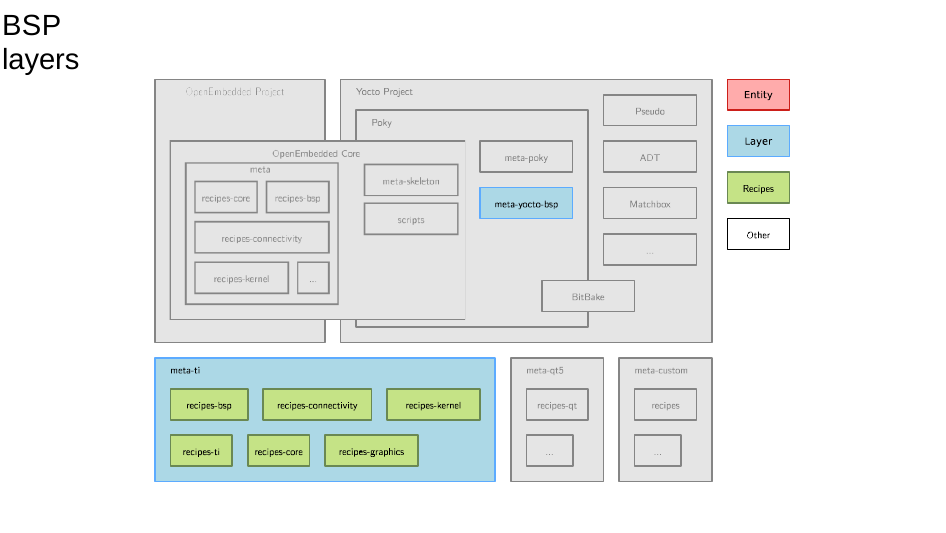

BSP layers

144/300
Remake by Mao Huynh